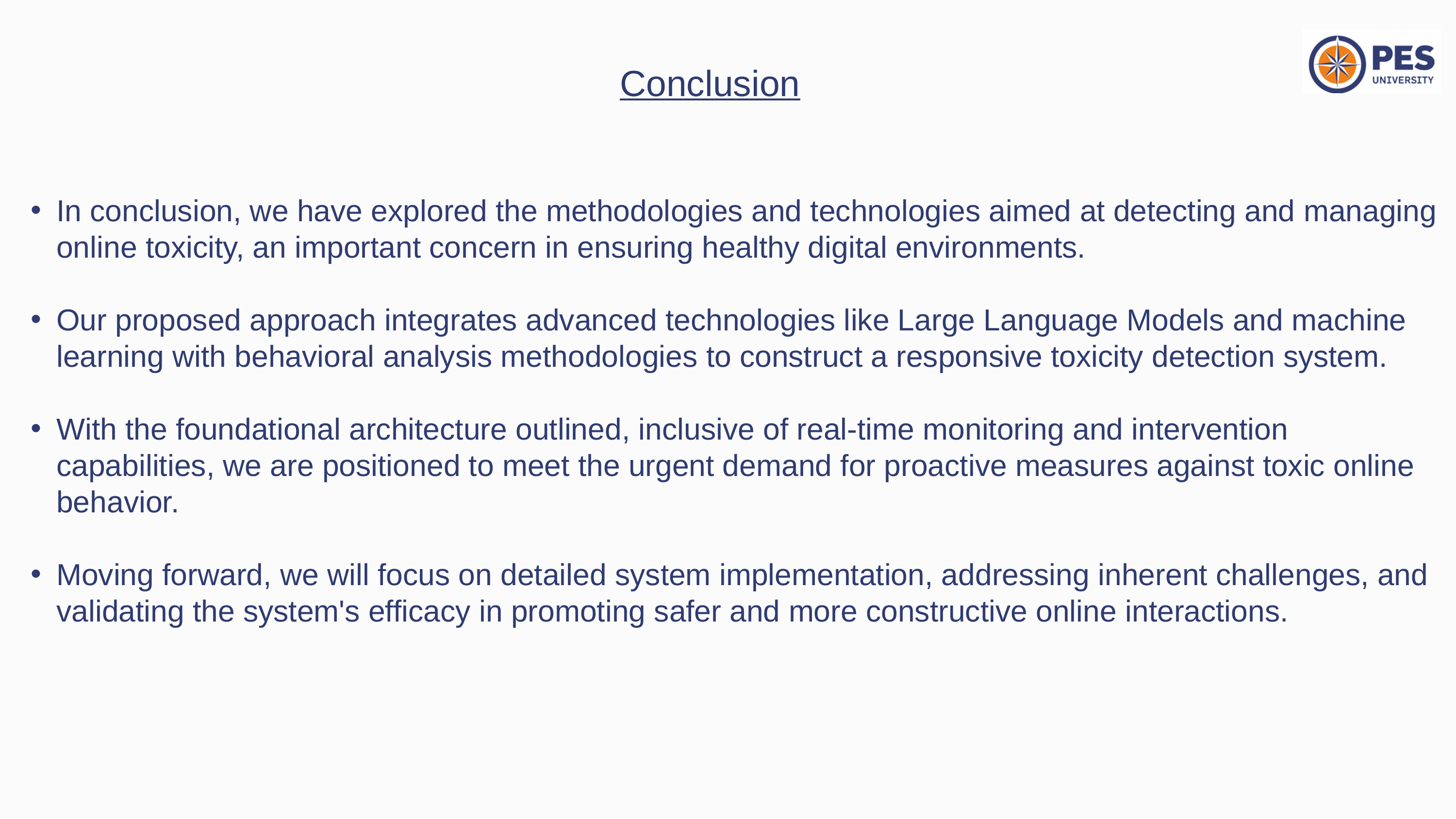

Conclusion
In conclusion, we have explored the methodologies and technologies aimed at detecting and managing online toxicity, an important concern in ensuring healthy digital environments.

Our proposed approach integrates advanced technologies like Large Language Models and machine learning with behavioral analysis methodologies to construct a responsive toxicity detection system.

With the foundational architecture outlined, inclusive of real-time monitoring and intervention capabilities, we are positioned to meet the urgent demand for proactive measures against toxic online behavior.

Moving forward, we will focus on detailed system implementation, addressing inherent challenges, and validating the system's efficacy in promoting safer and more constructive online interactions.